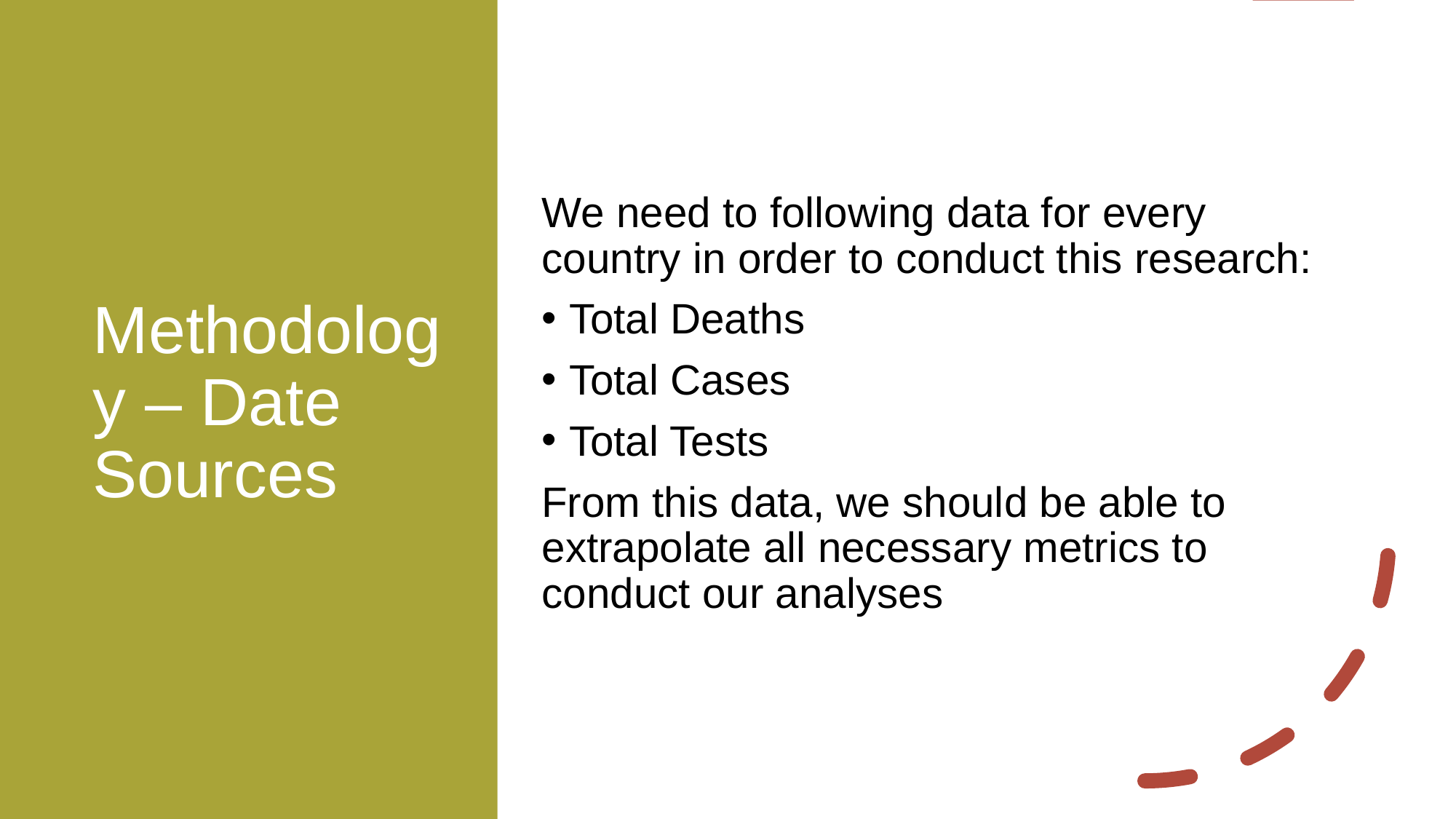

# Methodology – Date Sources
We need to following data for every country in order to conduct this research:
Total Deaths
Total Cases
Total Tests
From this data, we should be able to extrapolate all necessary metrics to conduct our analyses